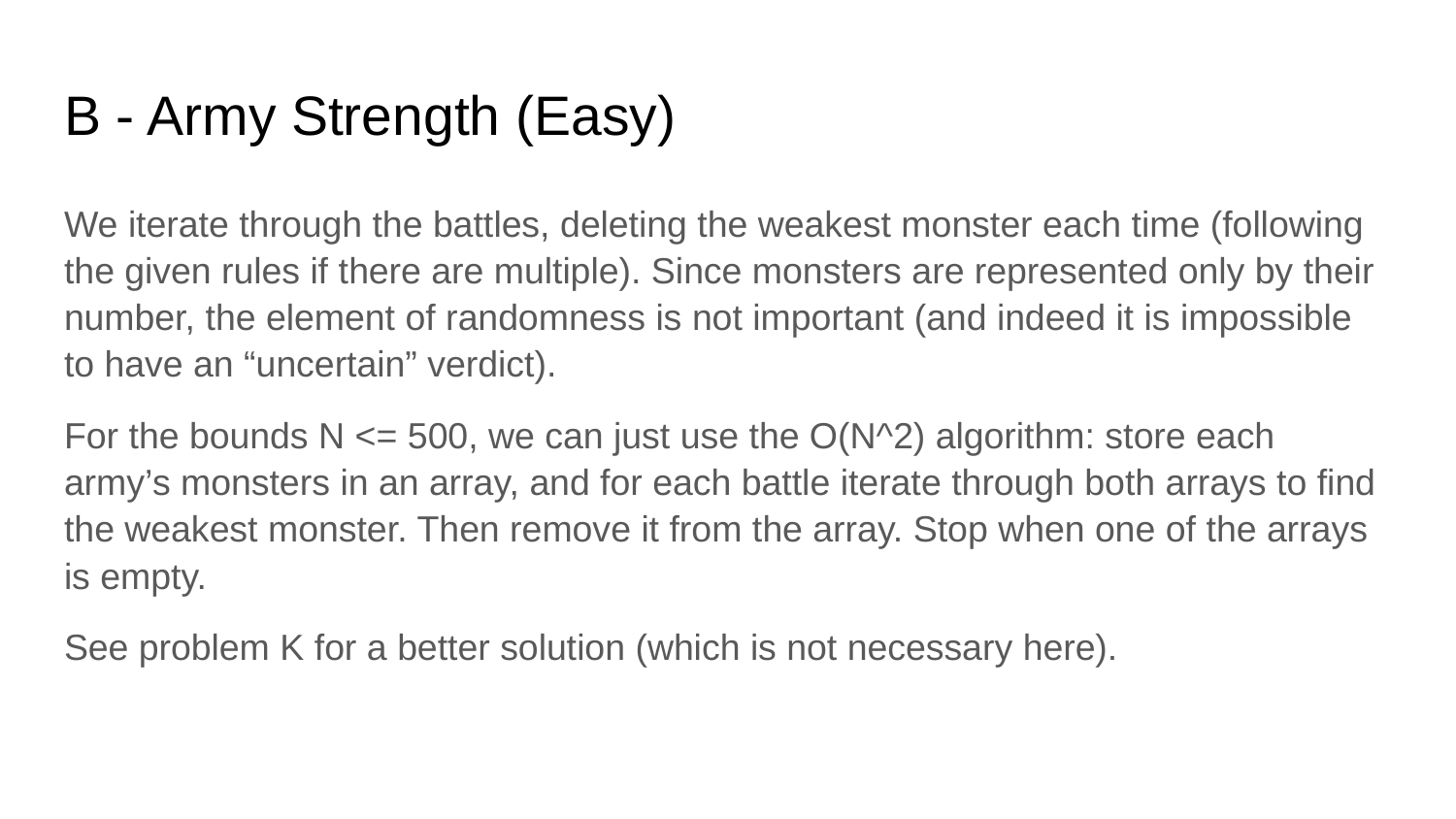

# B - Army Strength (Easy)
We iterate through the battles, deleting the weakest monster each time (following the given rules if there are multiple). Since monsters are represented only by their number, the element of randomness is not important (and indeed it is impossible to have an “uncertain” verdict).
For the bounds N <= 500, we can just use the O(N^2) algorithm: store each army’s monsters in an array, and for each battle iterate through both arrays to find the weakest monster. Then remove it from the array. Stop when one of the arrays is empty.
See problem K for a better solution (which is not necessary here).